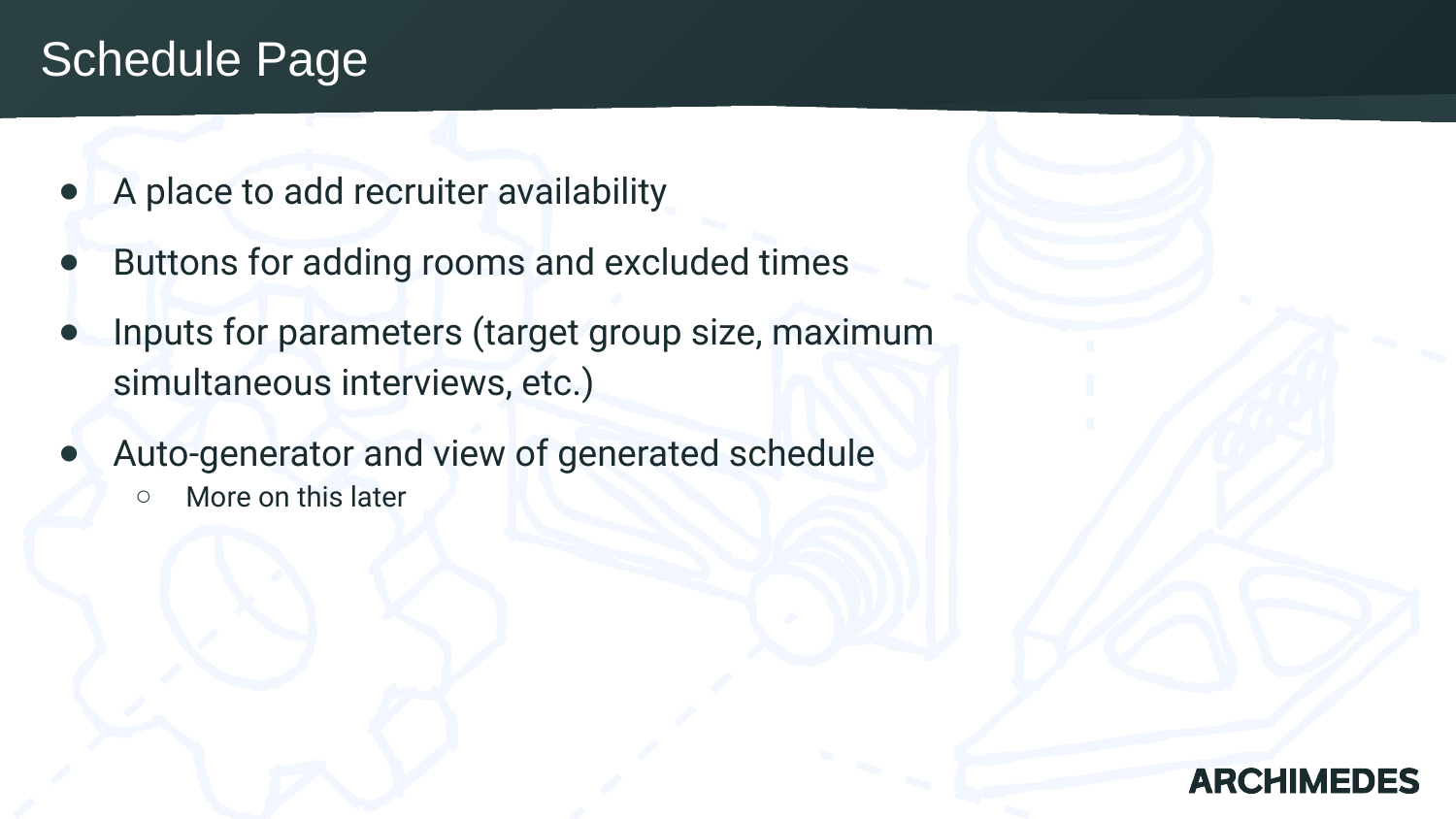

# Schedule Page
A place to add recruiter availability
Buttons for adding rooms and excluded times
Inputs for parameters (target group size, maximum simultaneous interviews, etc.)
Auto-generator and view of generated schedule
More on this later